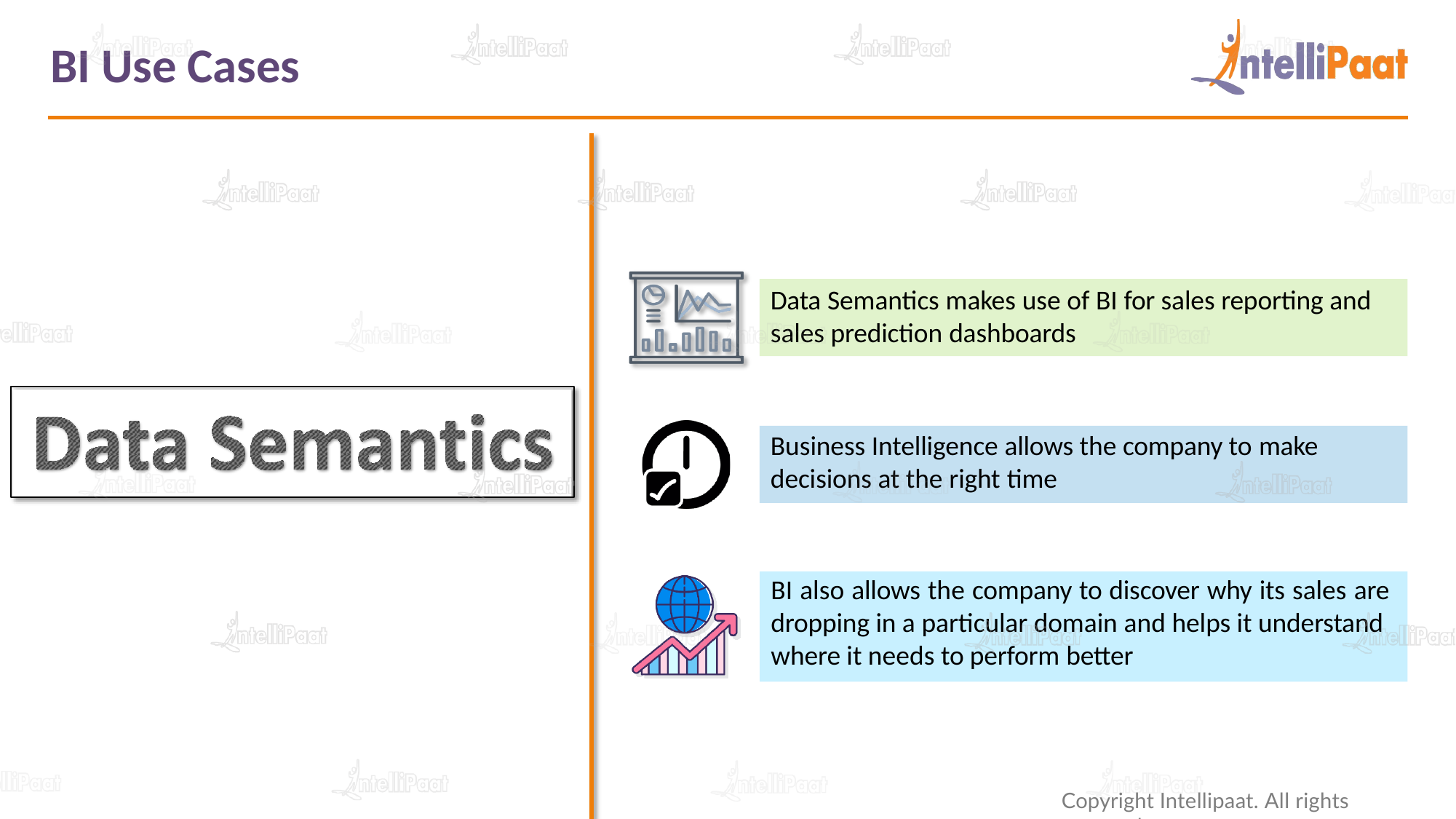

# BI Use Cases

Data Semantics makes use of BI for sales reporting and sales prediction dashboards

Business Intelligence allows the company to make
decisions at the right time

BI also allows the company to discover why its sales are dropping in a particular domain and helps it understand  where it needs to perform better

Copyright Intellipaat. All rights reserved.